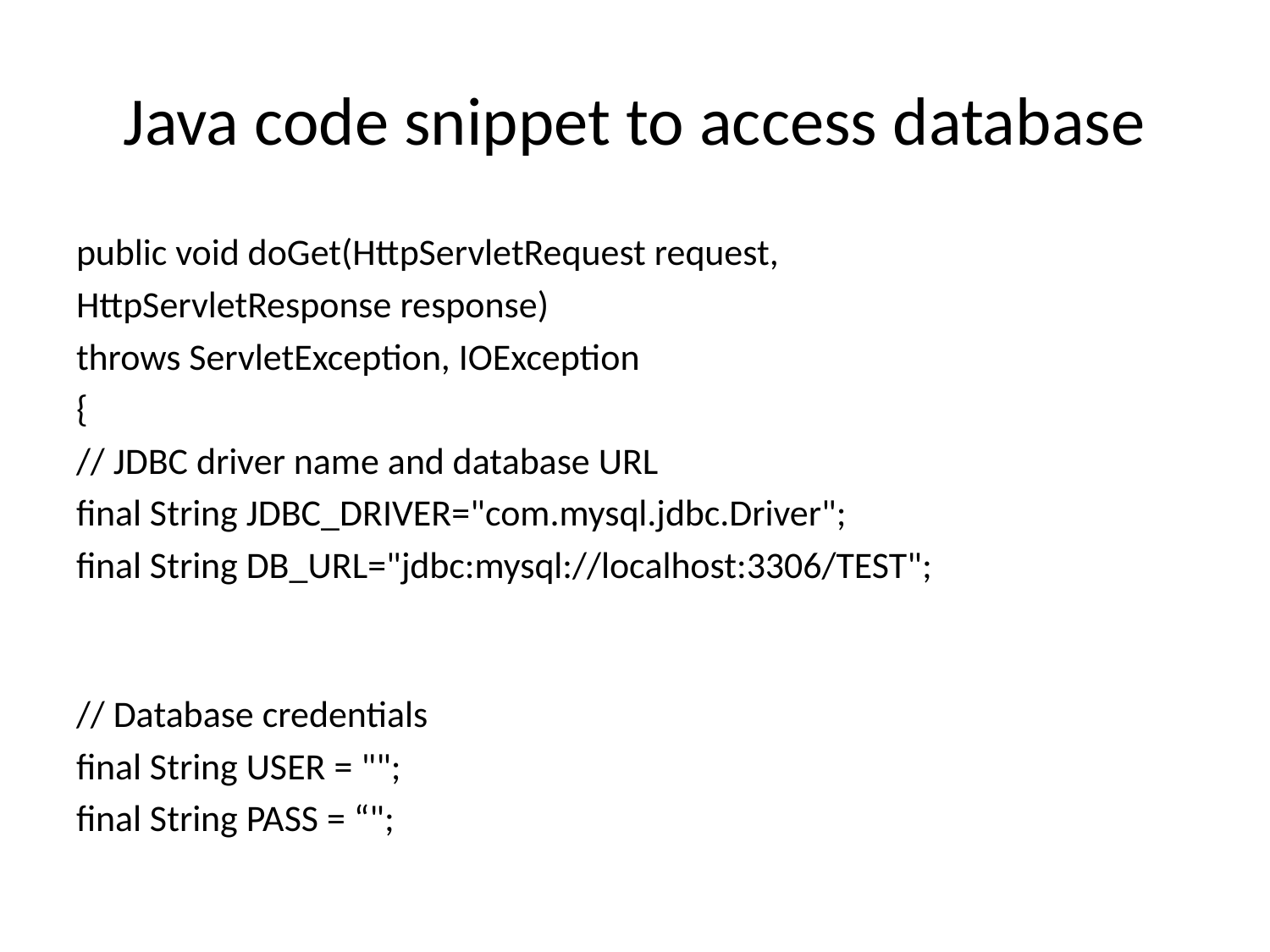

# Java code snippet to access database
public void doGet(HttpServletRequest request,
HttpServletResponse response)
throws ServletException, IOException
{
// JDBC driver name and database URL
final String JDBC_DRIVER="com.mysql.jdbc.Driver";
final String DB_URL="jdbc:mysql://localhost:3306/TEST";

// Database credentials
final String USER = "";
final String PASS = “";